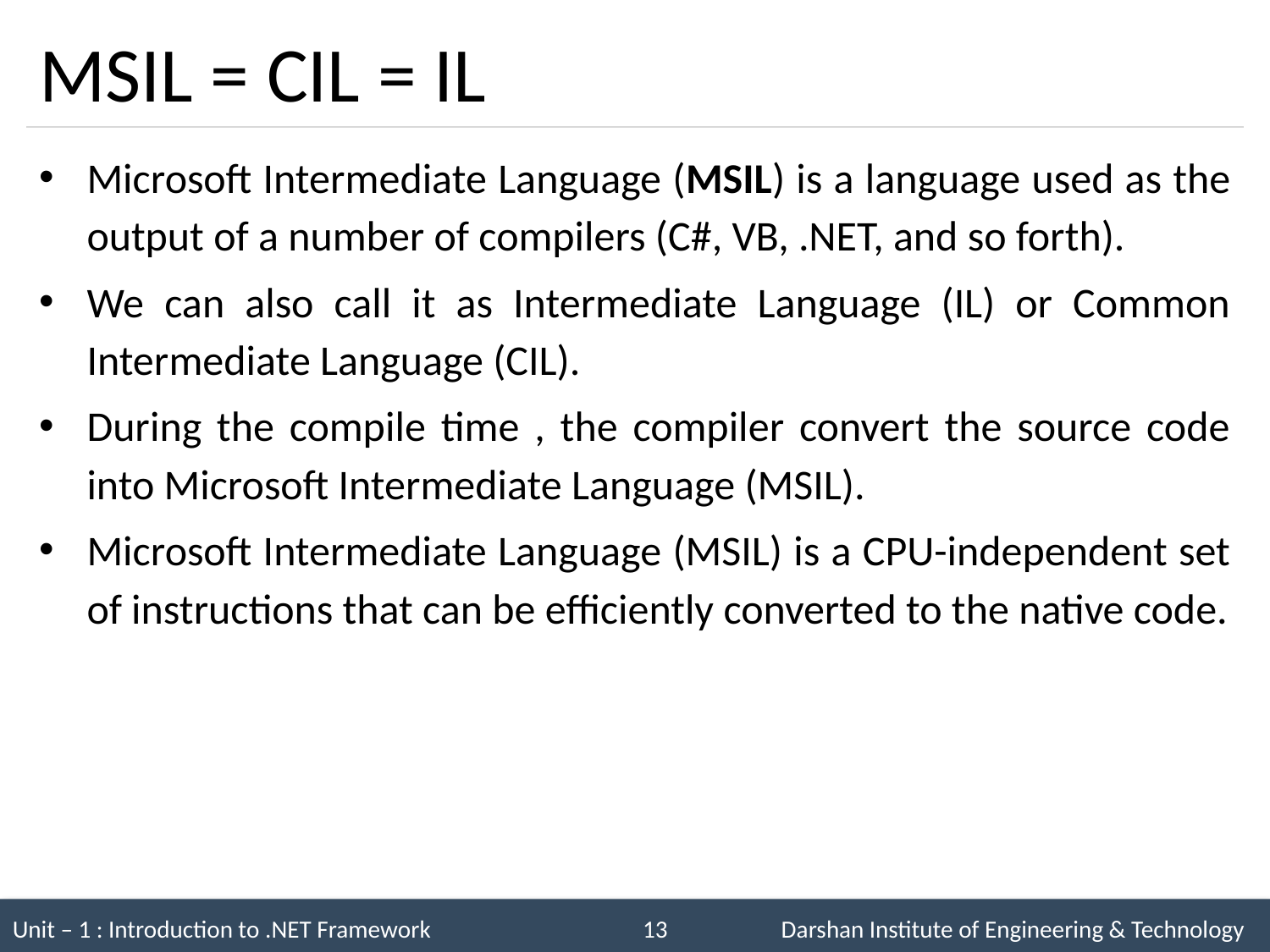

# MSIL = CIL = IL
Microsoft Intermediate Language (MSIL) is a language used as the output of a number of compilers (C#, VB, .NET, and so forth).
We can also call it as Intermediate Language (IL) or Common Intermediate Language (CIL).
During the compile time , the compiler convert the source code into Microsoft Intermediate Language (MSIL).
Microsoft Intermediate Language (MSIL) is a CPU-independent set of instructions that can be efficiently converted to the native code.